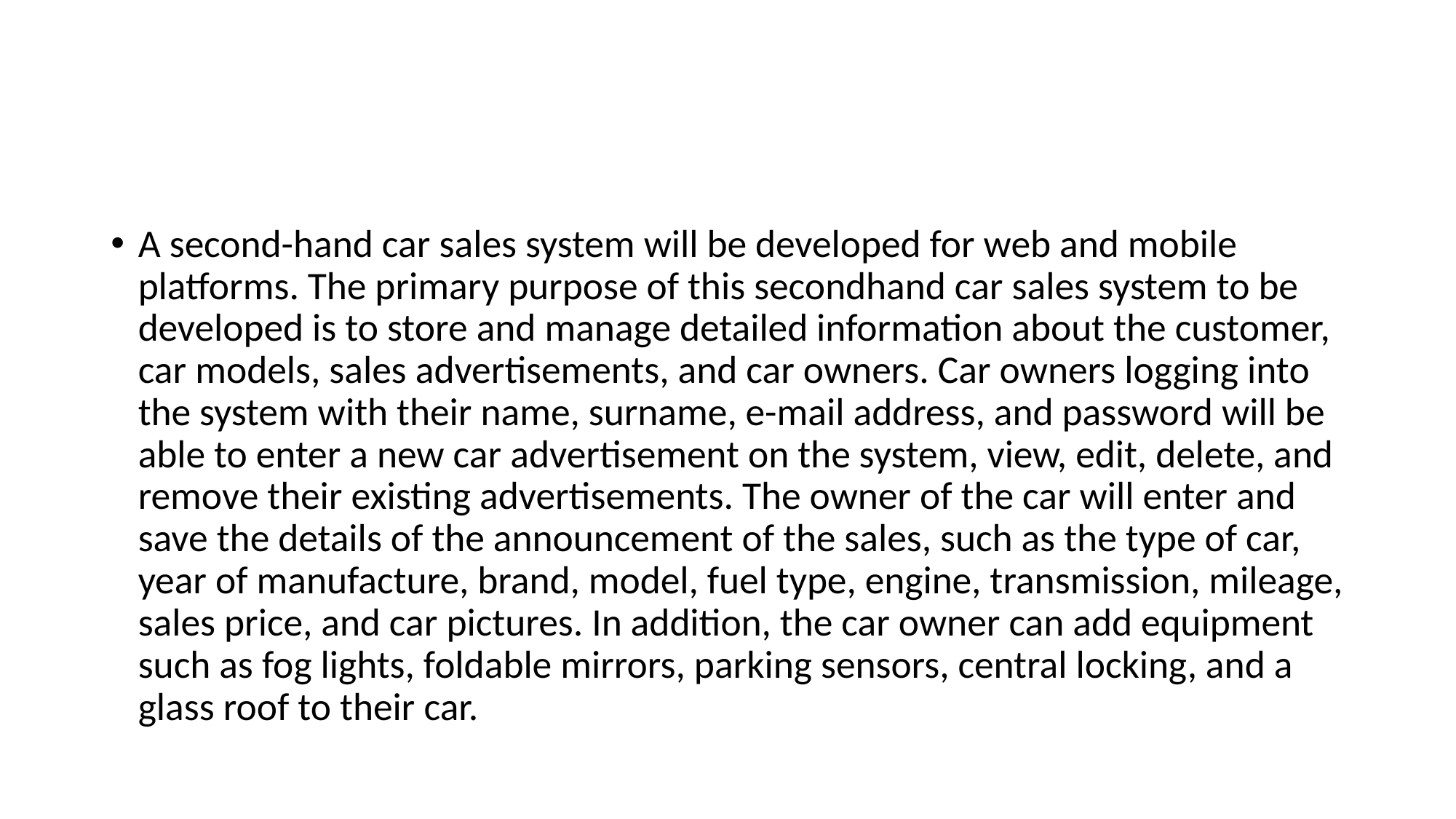

#
A second-hand car sales system will be developed for web and mobile platforms. The primary purpose of this secondhand car sales system to be developed is to store and manage detailed information about the customer, car models, sales advertisements, and car owners. Car owners logging into the system with their name, surname, e-mail address, and password will be able to enter a new car advertisement on the system, view, edit, delete, and remove their existing advertisements. The owner of the car will enter and save the details of the announcement of the sales, such as the type of car, year of manufacture, brand, model, fuel type, engine, transmission, mileage, sales price, and car pictures. In addition, the car owner can add equipment such as fog lights, foldable mirrors, parking sensors, central locking, and a glass roof to their car.